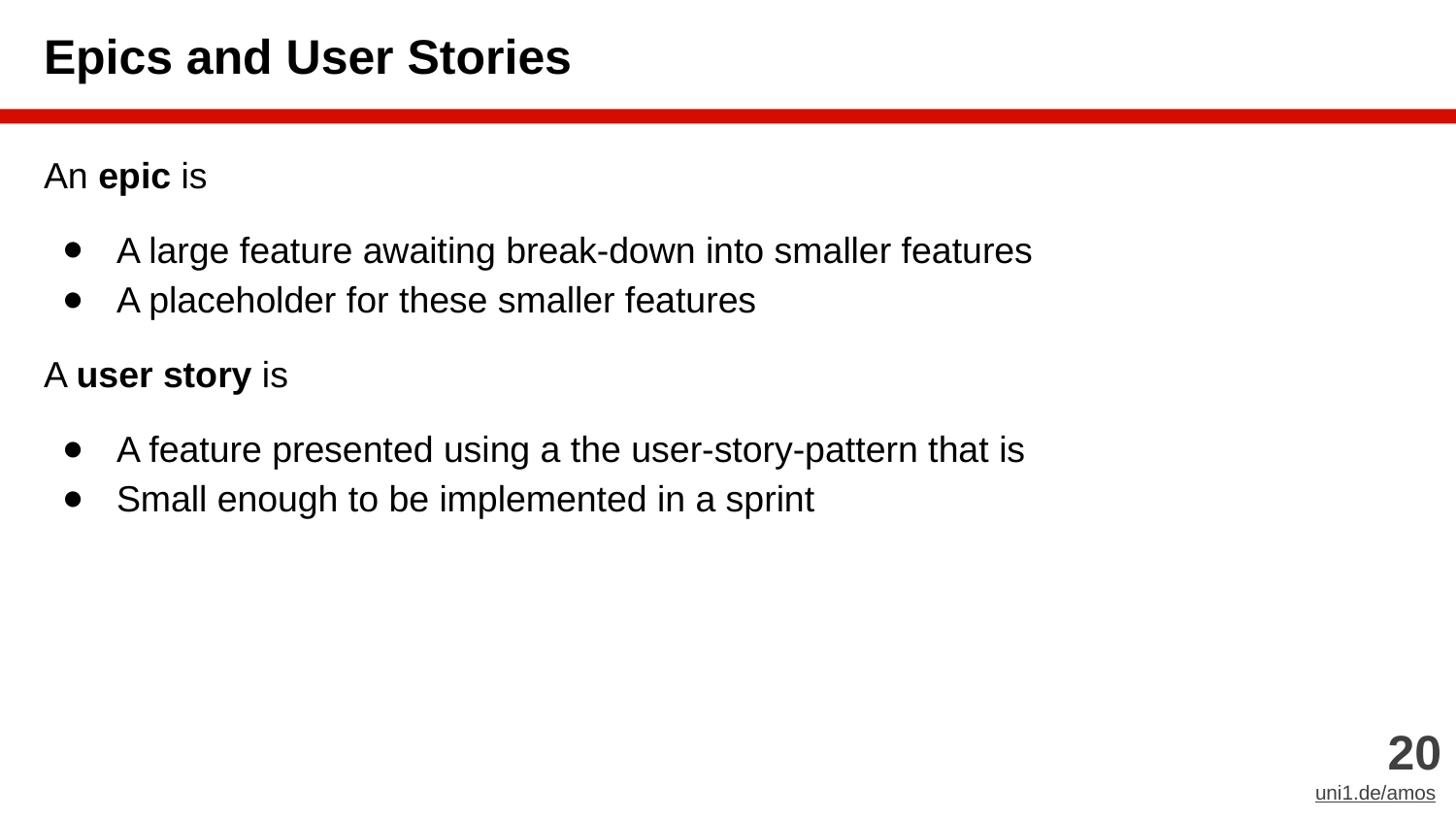

# Epics and User Stories
An epic is
A large feature awaiting break-down into smaller features
A placeholder for these smaller features
A user story is
A feature presented using a the user-story-pattern that is
Small enough to be implemented in a sprint

20
uni1.de/amos